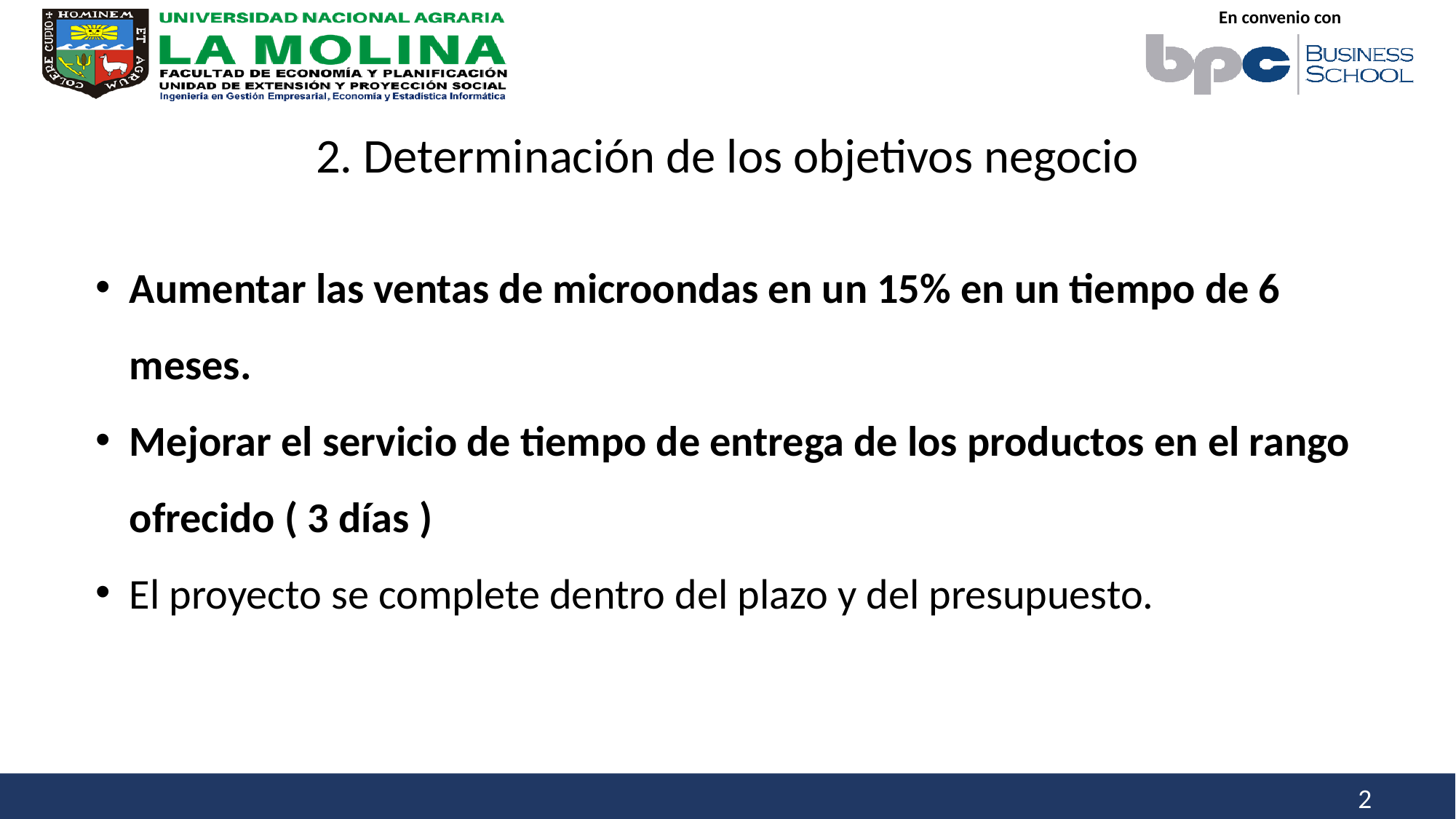

2. Determinación de los objetivos negocio
Aumentar las ventas de microondas en un 15% en un tiempo de 6 meses.
Mejorar el servicio de tiempo de entrega de los productos en el rango ofrecido ( 3 días )
El proyecto se complete dentro del plazo y del presupuesto.
2